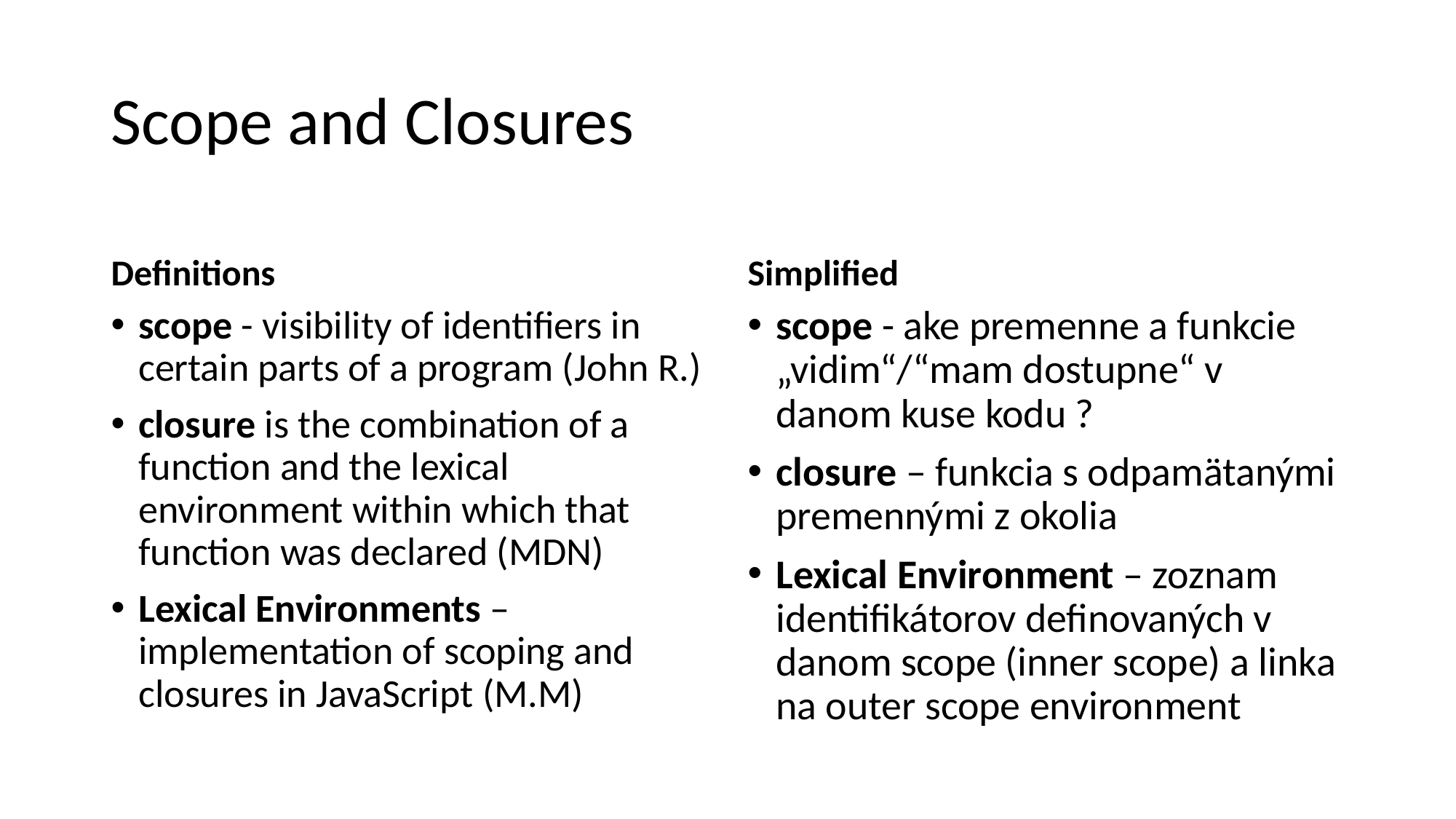

# Scope and Closures
Definitions
Simplified
scope - visibility of identifiers in certain parts of a program (John R.)
closure is the combination of a function and the lexical environment within which that function was declared (MDN)
Lexical Environments – implementation of scoping and closures in JavaScript (M.M)
scope - ake premenne a funkcie „vidim“/“mam dostupne“ v danom kuse kodu ?
closure – funkcia s odpamätanými premennými z okolia
Lexical Environment – zoznam identifikátorov definovaných v danom scope (inner scope) a linka na outer scope environment